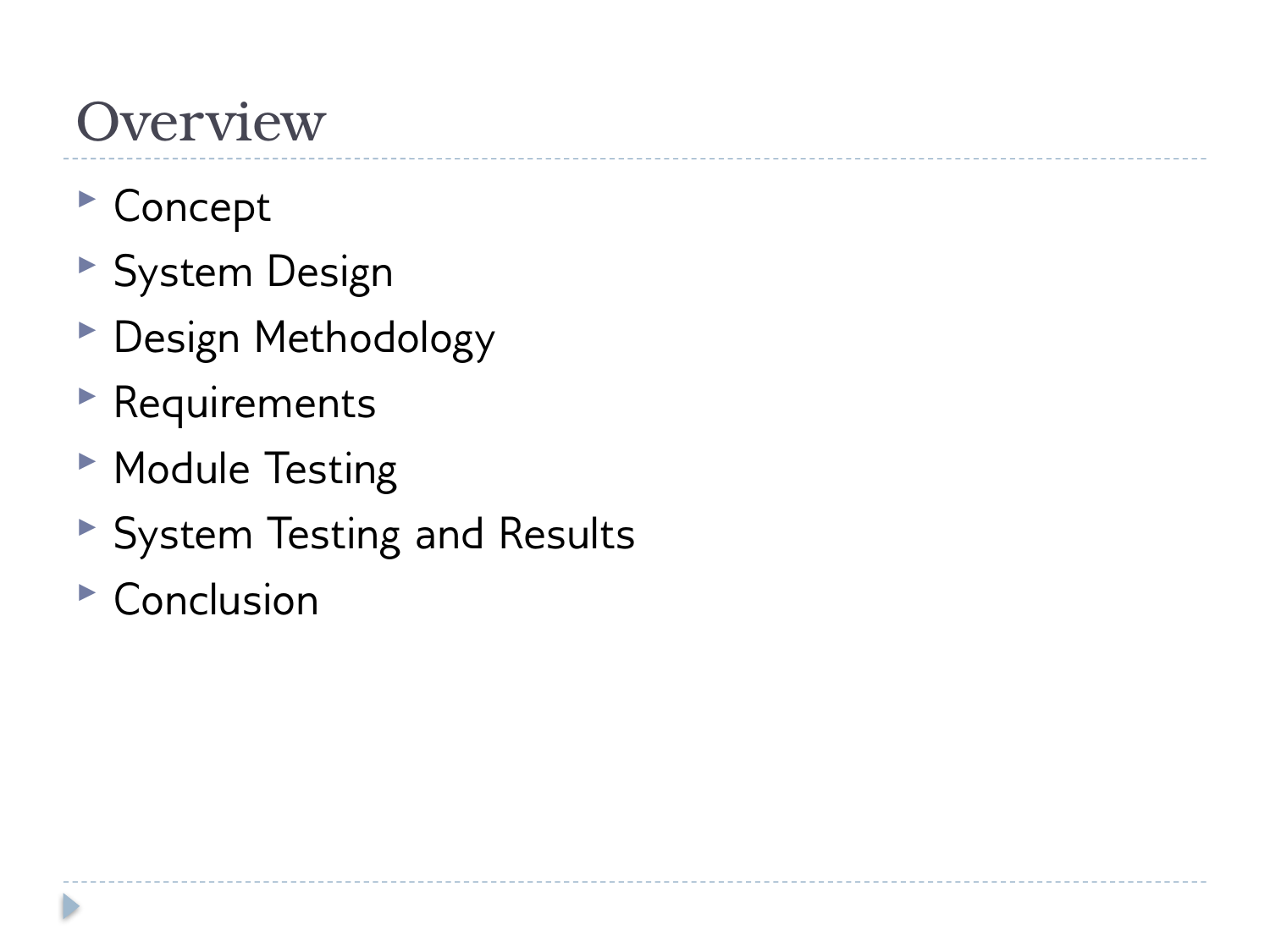

# Overview
Concept
System Design
Design Methodology
Requirements
Module Testing
System Testing and Results
Conclusion